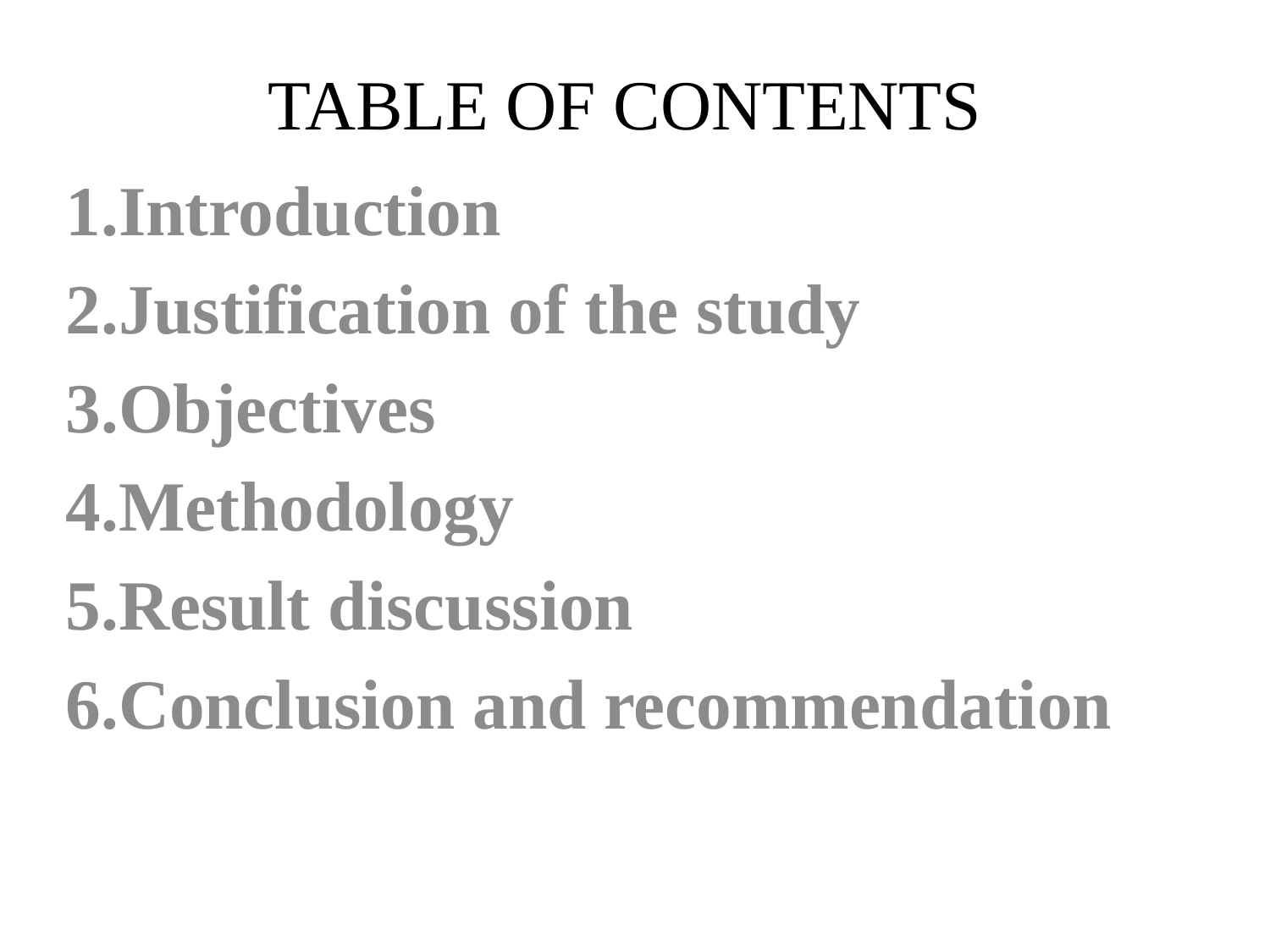

# TABLE OF CONTENTS
Introduction
Justification of the study
Objectives
Methodology
Result discussion
Conclusion and recommendation